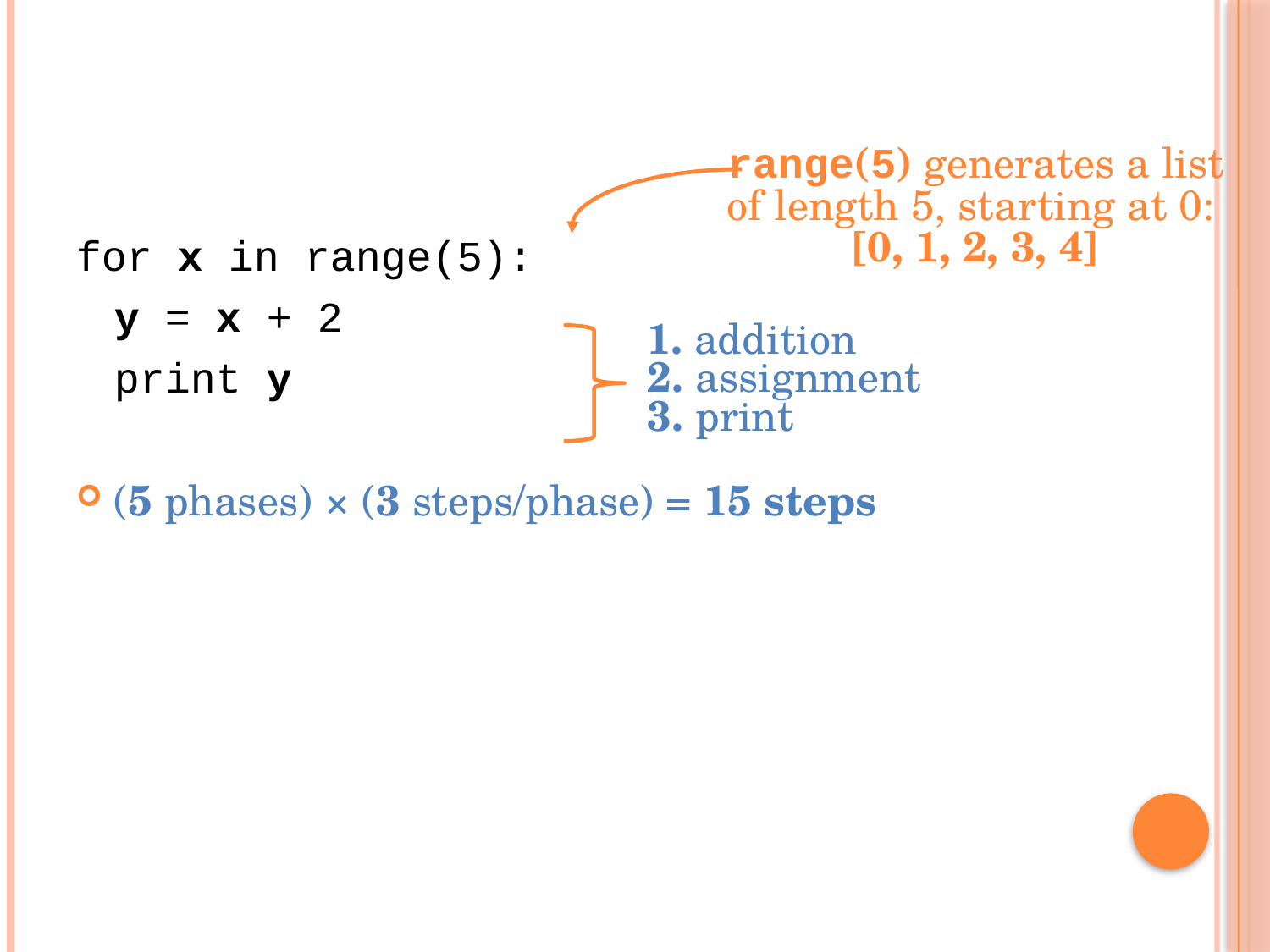

range(5) generates a list
of length 5, starting at 0:
[0, 1, 2, 3, 4]

for x in range(5):
	y = x + 2
	print y

(5 phases) × (3 steps/phase) = 15 steps

1. addition
2. assignment
3. print